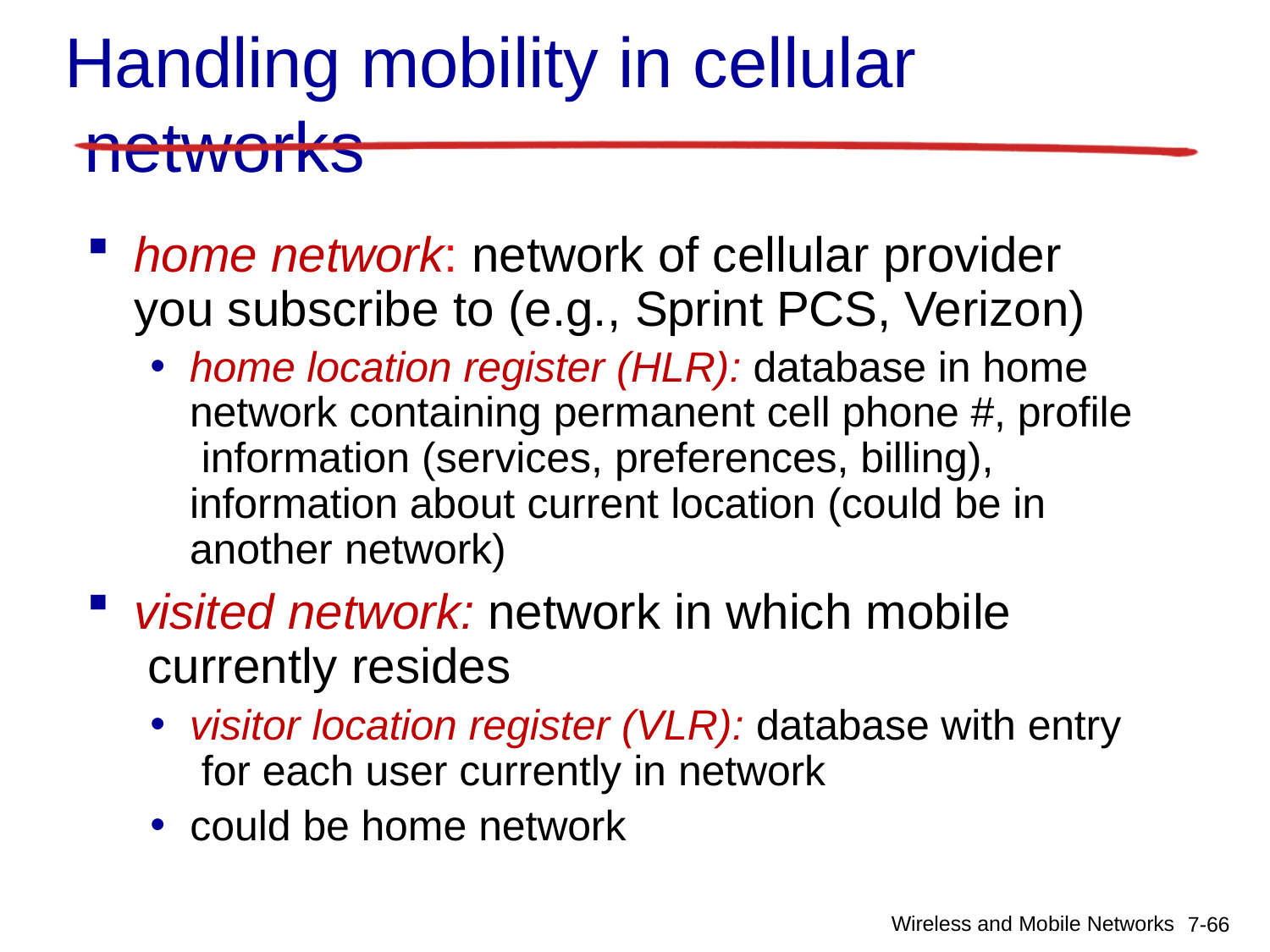

# Handling mobility in cellular  networks

home network: network of cellular provider  you subscribe to (e.g., Sprint PCS, Verizon)
home location register (HLR): database in home  network containing permanent cell phone #, profile  information (services, preferences, billing),  information about current location (could be in  another network)
visited network: network in which mobile  currently resides
visitor location register (VLR): database with entry  for each user currently in network
could be home network
Wireless and Mobile Networks
7-66